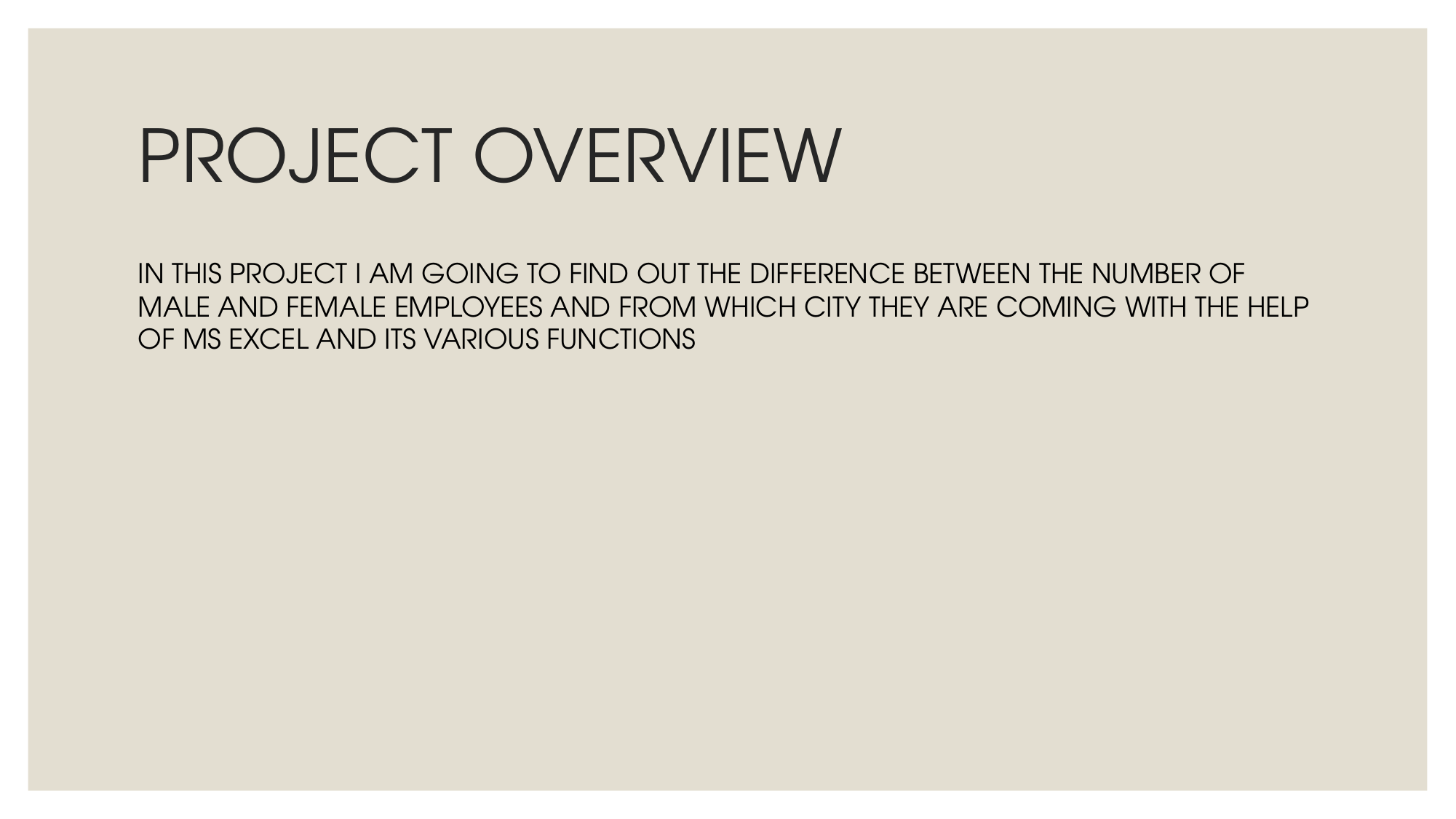

# PROJECT OVERVIEW
IN THIS PROJECT I AM GOING TO FIND OUT THE DIFFERENCE BETWEEN THE NUMBER OF MALE AND FEMALE EMPLOYEES AND FROM WHICH CITY THEY ARE COMING WITH THE HELP OF MS EXCEL AND ITS VARIOUS FUNCTIONS